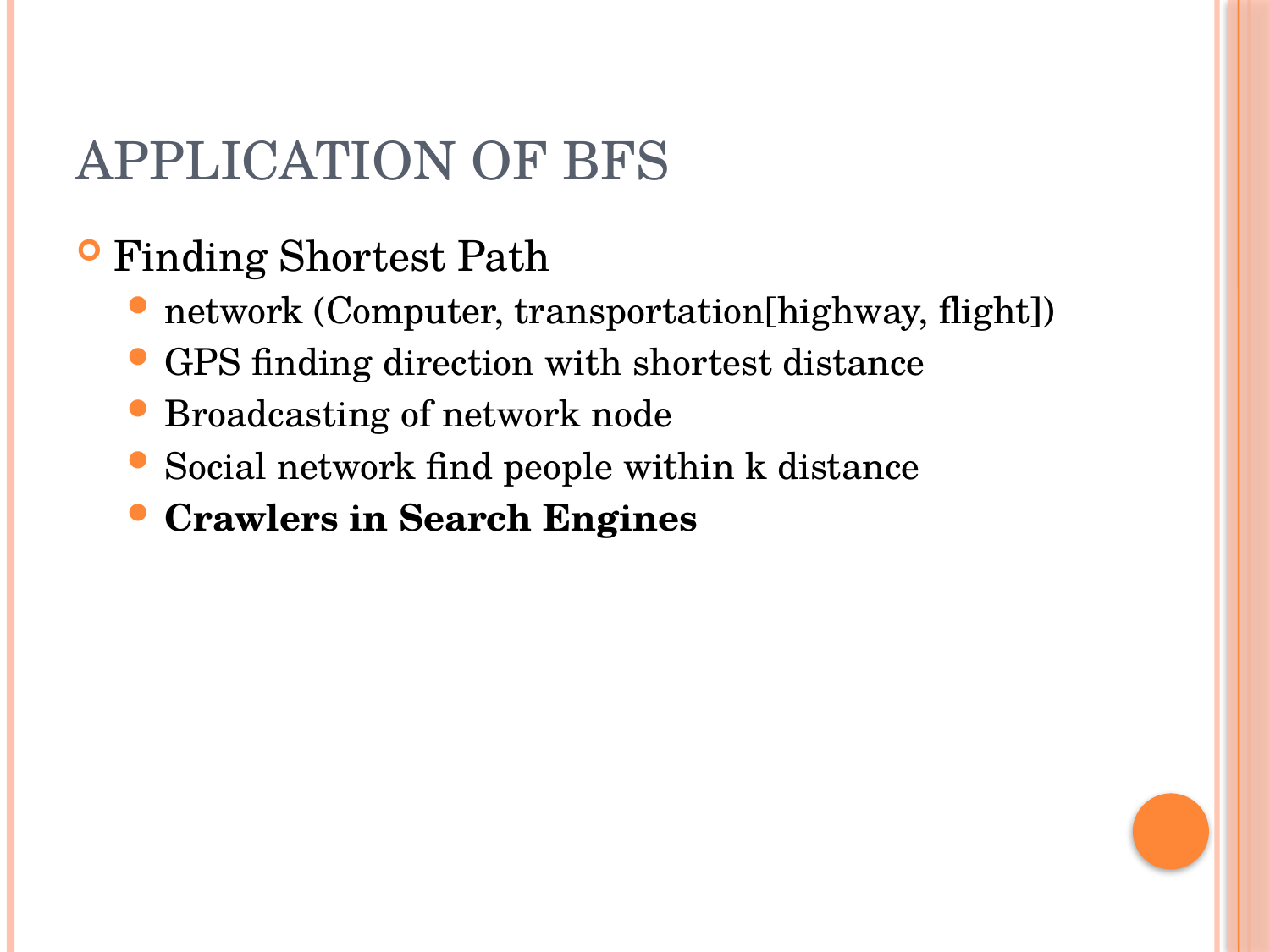

# Application of BFS
Finding Shortest Path
network (Computer, transportation[highway, flight])
GPS finding direction with shortest distance
Broadcasting of network node
Social network find people within k distance
Crawlers in Search Engines